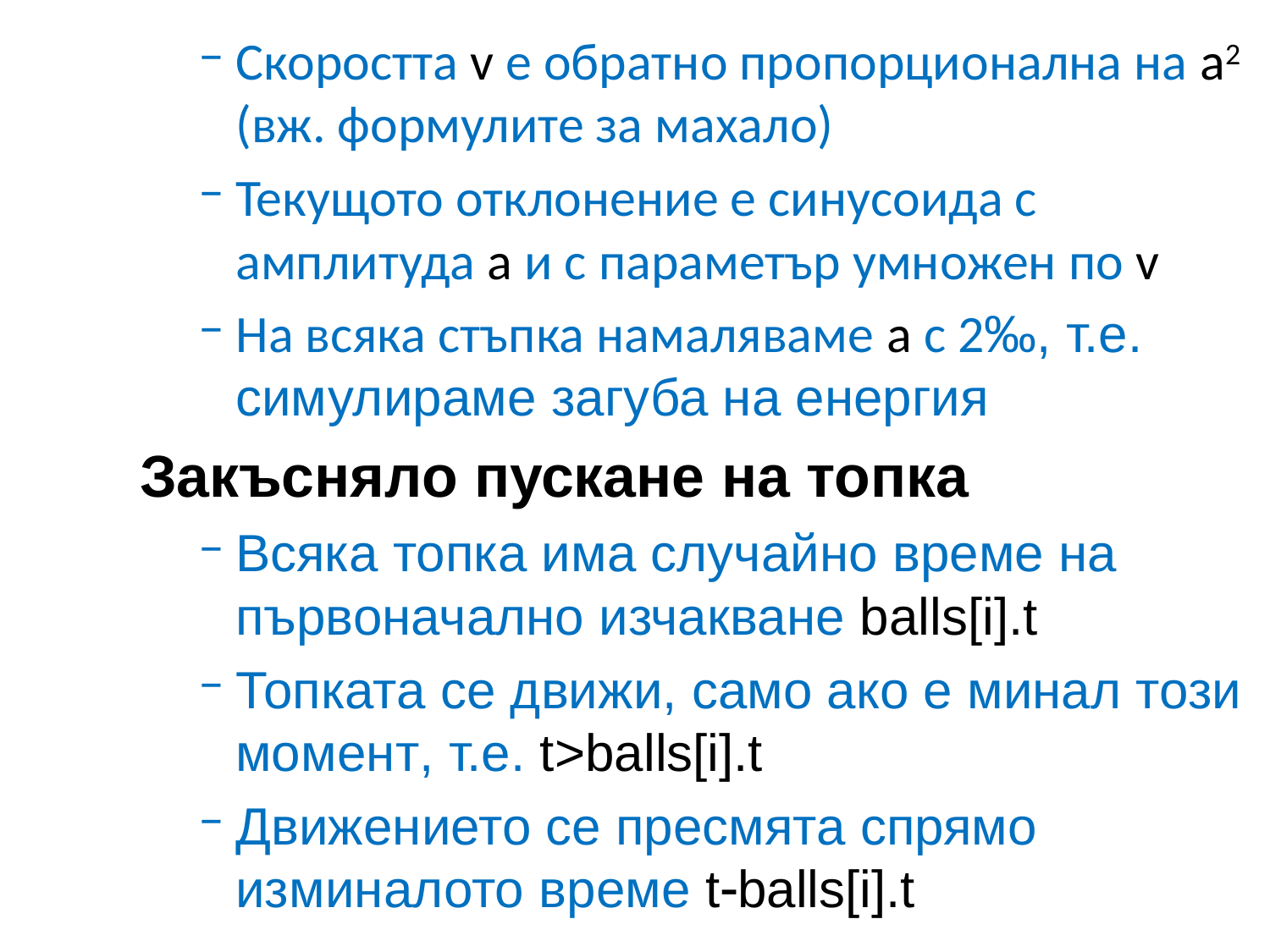

Скоростта v е обратно пропорционална на a2 (вж. формулите за махало)
Текущото отклонение е синусоида с амплитуда a и с параметър умножен по v
На всяка стъпка намаляваме a с 2‰, т.е. симулираме загуба на енергия
Закъсняло пускане на топка
Всяка топка има случайно време на първоначално изчакване balls[i].t
Топката се движи, само ако е минал този момент, т.е. t>balls[i].t
Движението се пресмята спрямо изминалото време t−balls[i].t